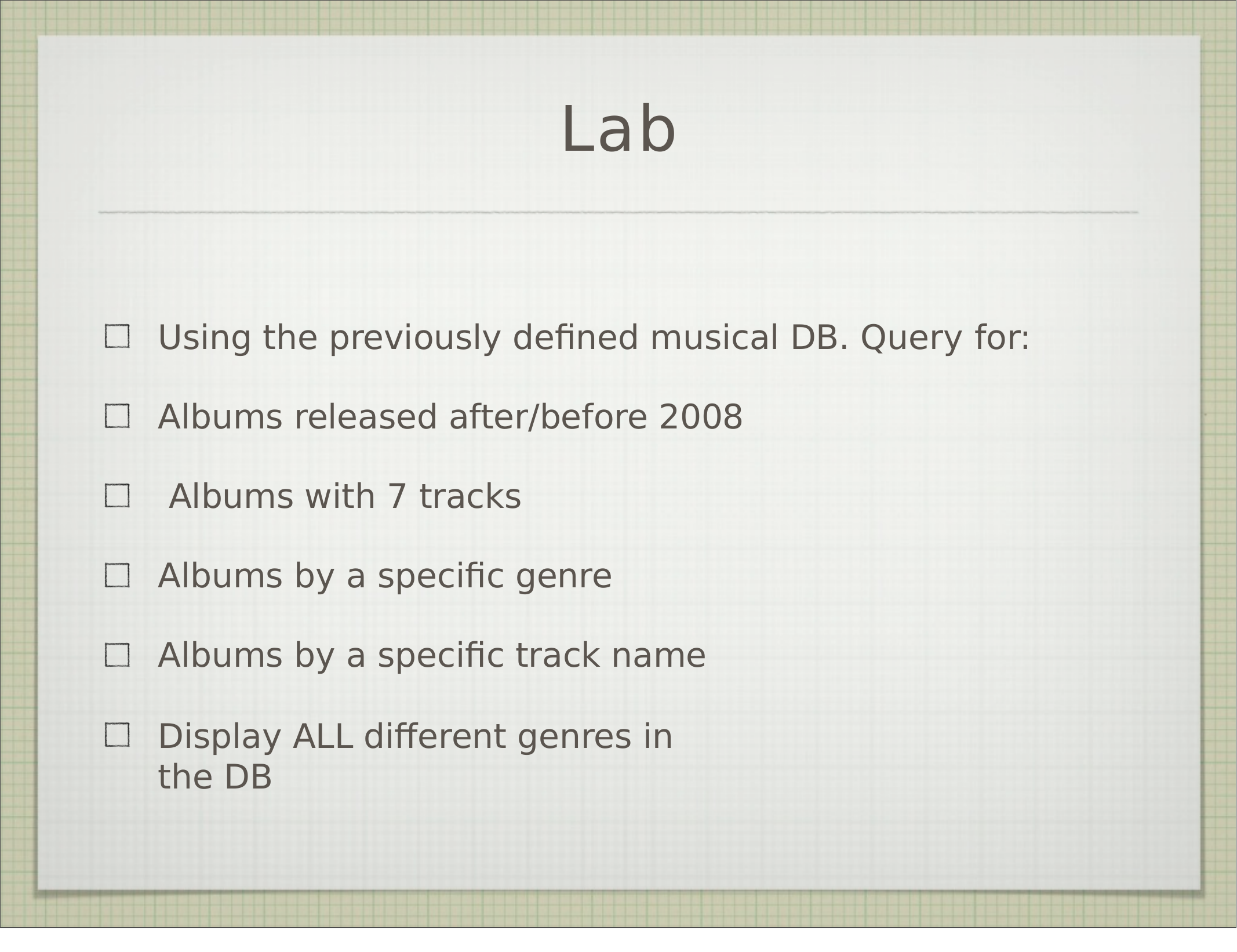

# Lab
Using the previously defined musical DB. Query for:
Albums released after/before 2008  Albums with 7 tracks
Albums by a specific genre  Albums by a specific track name

Display ALL different genres in the DB